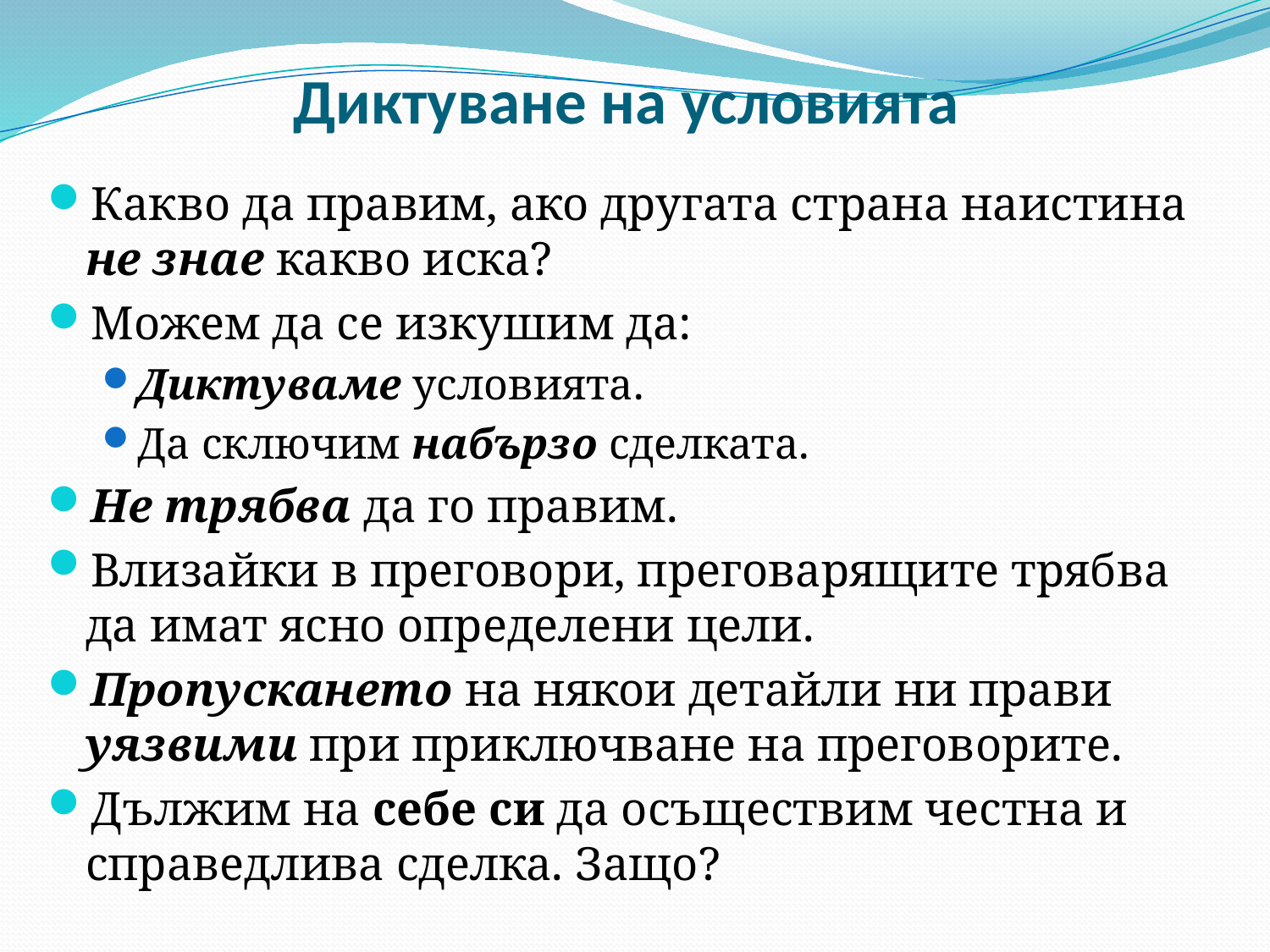

# Диктуване на условията
Какво да правим, ако другата страна наистина не знае какво иска?
Можем да се изкушим да:
Диктуваме условията.
Да сключим набързо сделката.
Не трябва да го правим.
Влизайки в преговори, преговарящите трябва да имат ясно определени цели.
Пропускането на някои детайли ни прави уязвими при приключване на преговорите.
Дължим на себе си да осъществим честна и справедлива сделка. Защо?